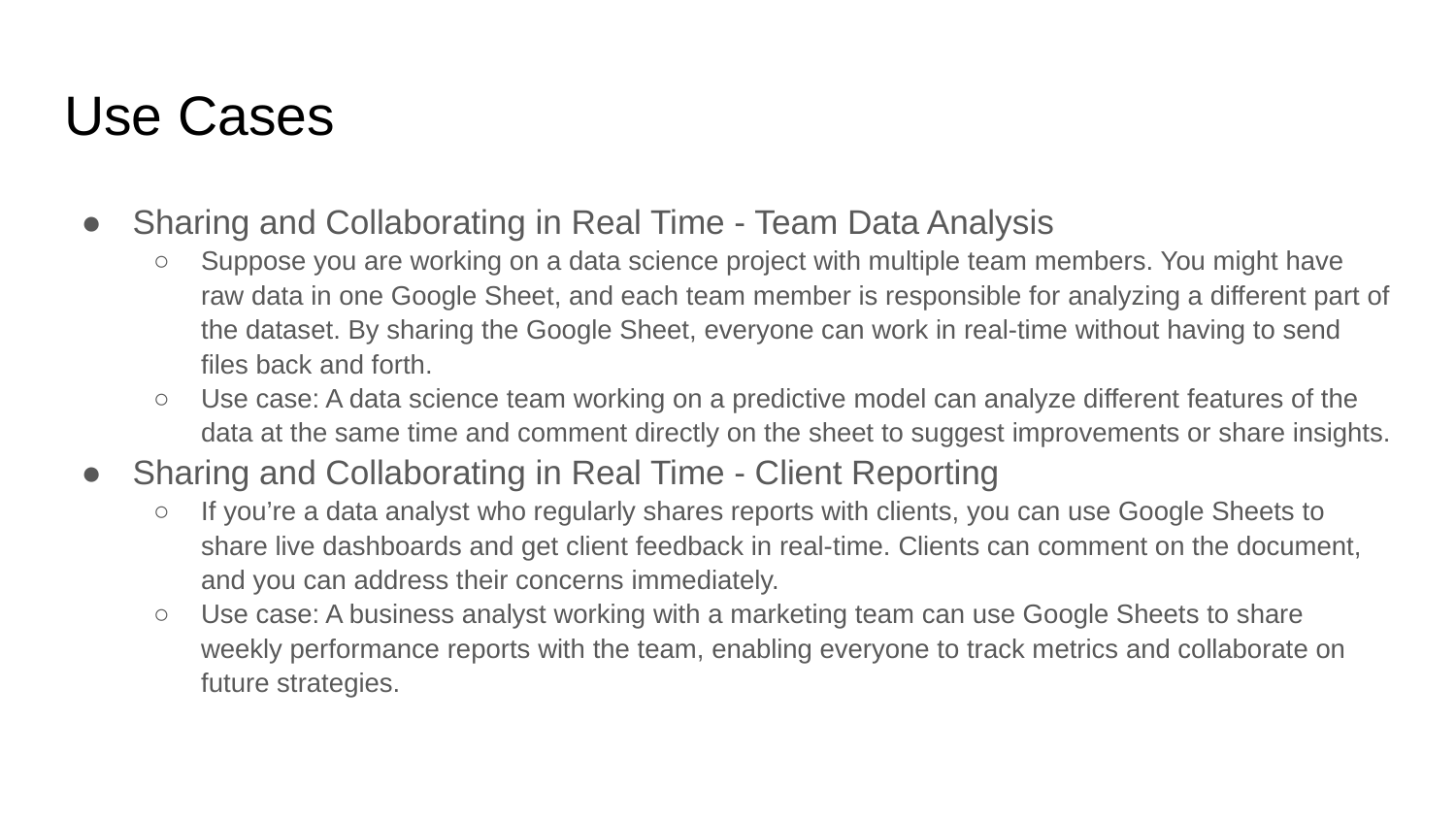

# Use Cases
Sharing and Collaborating in Real Time - Team Data Analysis
Suppose you are working on a data science project with multiple team members. You might have raw data in one Google Sheet, and each team member is responsible for analyzing a different part of the dataset. By sharing the Google Sheet, everyone can work in real-time without having to send files back and forth.
Use case: A data science team working on a predictive model can analyze different features of the data at the same time and comment directly on the sheet to suggest improvements or share insights.
Sharing and Collaborating in Real Time - Client Reporting
If you’re a data analyst who regularly shares reports with clients, you can use Google Sheets to share live dashboards and get client feedback in real-time. Clients can comment on the document, and you can address their concerns immediately.
Use case: A business analyst working with a marketing team can use Google Sheets to share weekly performance reports with the team, enabling everyone to track metrics and collaborate on future strategies.